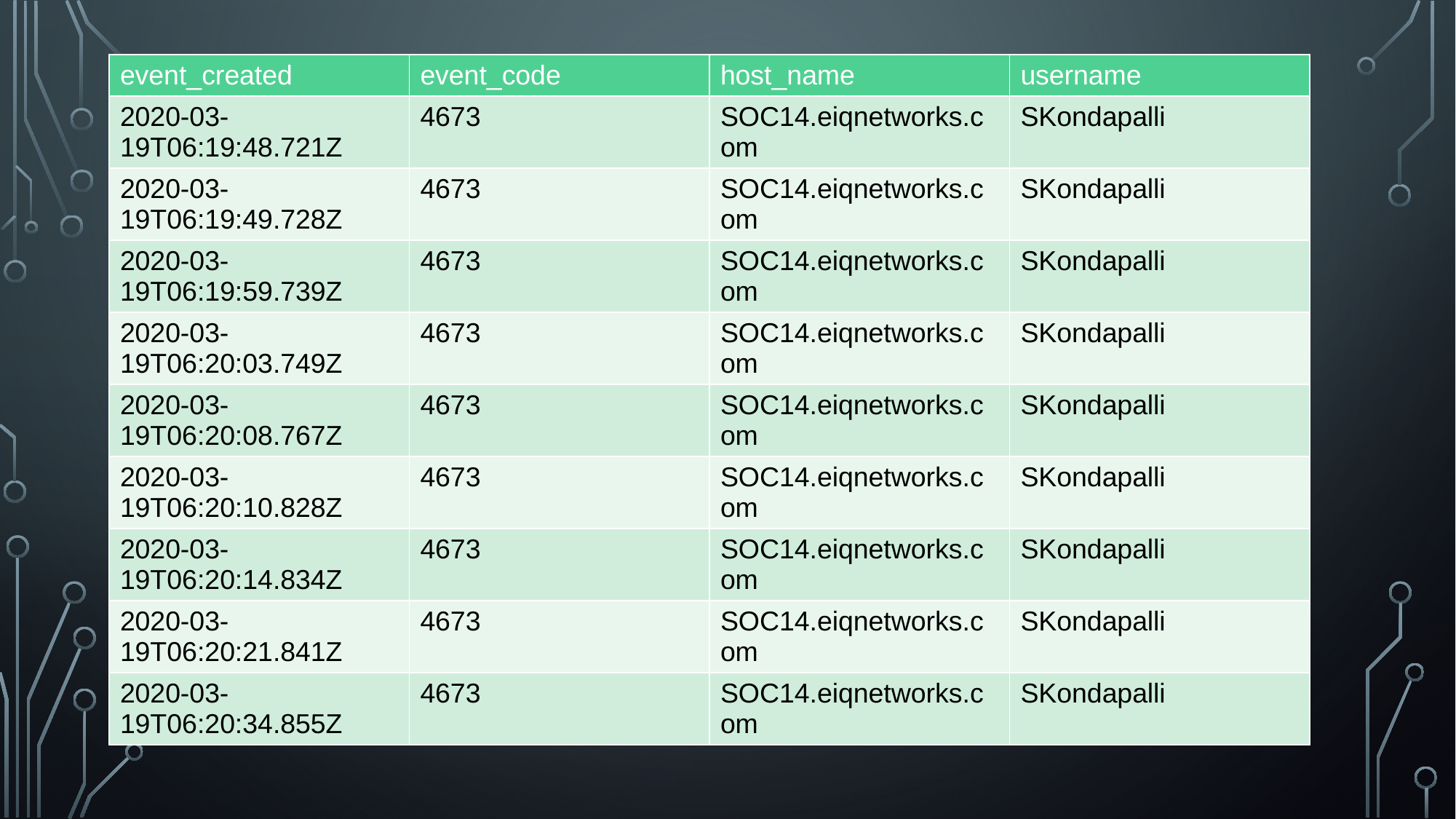

| event\_created | event\_code | host\_name | username |
| --- | --- | --- | --- |
| 2020-03-19T06:19:48.721Z | 4673 | SOC14.eiqnetworks.com | SKondapalli |
| 2020-03-19T06:19:49.728Z | 4673 | SOC14.eiqnetworks.com | SKondapalli |
| 2020-03-19T06:19:59.739Z | 4673 | SOC14.eiqnetworks.com | SKondapalli |
| 2020-03-19T06:20:03.749Z | 4673 | SOC14.eiqnetworks.com | SKondapalli |
| 2020-03-19T06:20:08.767Z | 4673 | SOC14.eiqnetworks.com | SKondapalli |
| 2020-03-19T06:20:10.828Z | 4673 | SOC14.eiqnetworks.com | SKondapalli |
| 2020-03-19T06:20:14.834Z | 4673 | SOC14.eiqnetworks.com | SKondapalli |
| 2020-03-19T06:20:21.841Z | 4673 | SOC14.eiqnetworks.com | SKondapalli |
| 2020-03-19T06:20:34.855Z | 4673 | SOC14.eiqnetworks.com | SKondapalli |